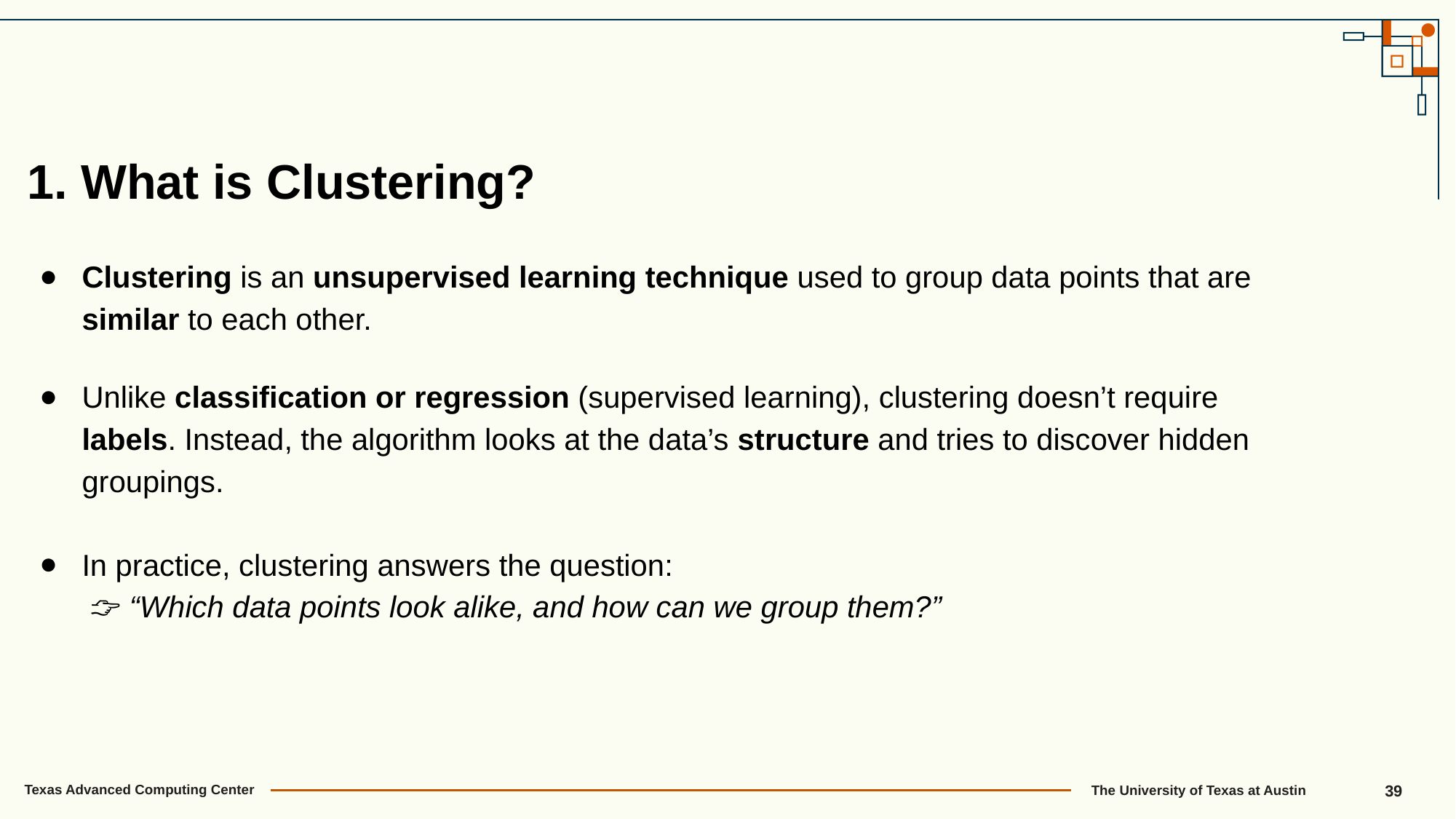

1. What is Clustering?
Clustering is an unsupervised learning technique used to group data points that are similar to each other.
Unlike classification or regression (supervised learning), clustering doesn’t require labels. Instead, the algorithm looks at the data’s structure and tries to discover hidden groupings.
In practice, clustering answers the question:
 👉 “Which data points look alike, and how can we group them?”